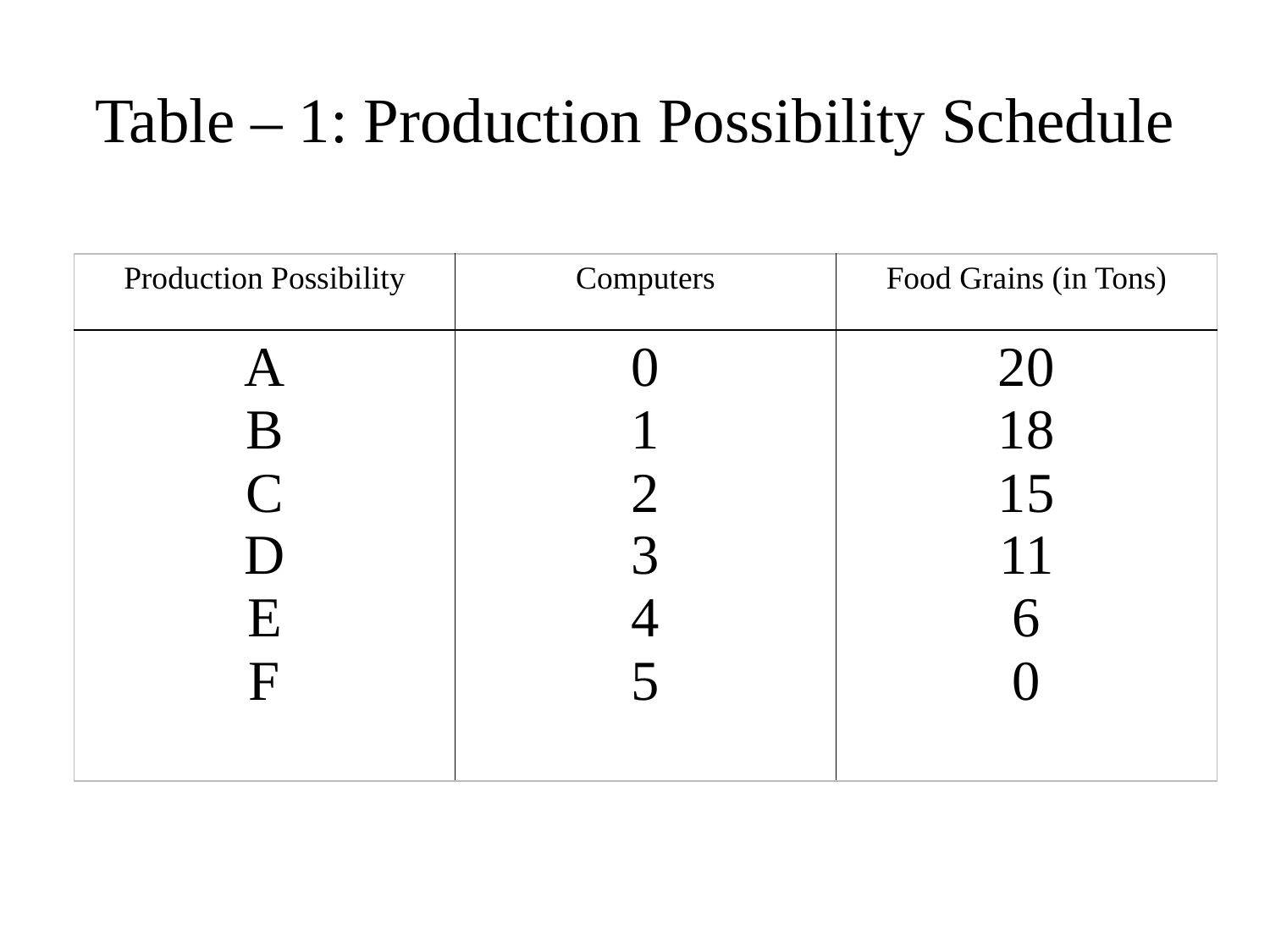

# Table – 1: Production Possibility Schedule
| Production Possibility | Computers | Food Grains (in Tons) |
| --- | --- | --- |
| A B C D E F | 0 1 2 3 4 5 | 20 18 15 11 6 0 |